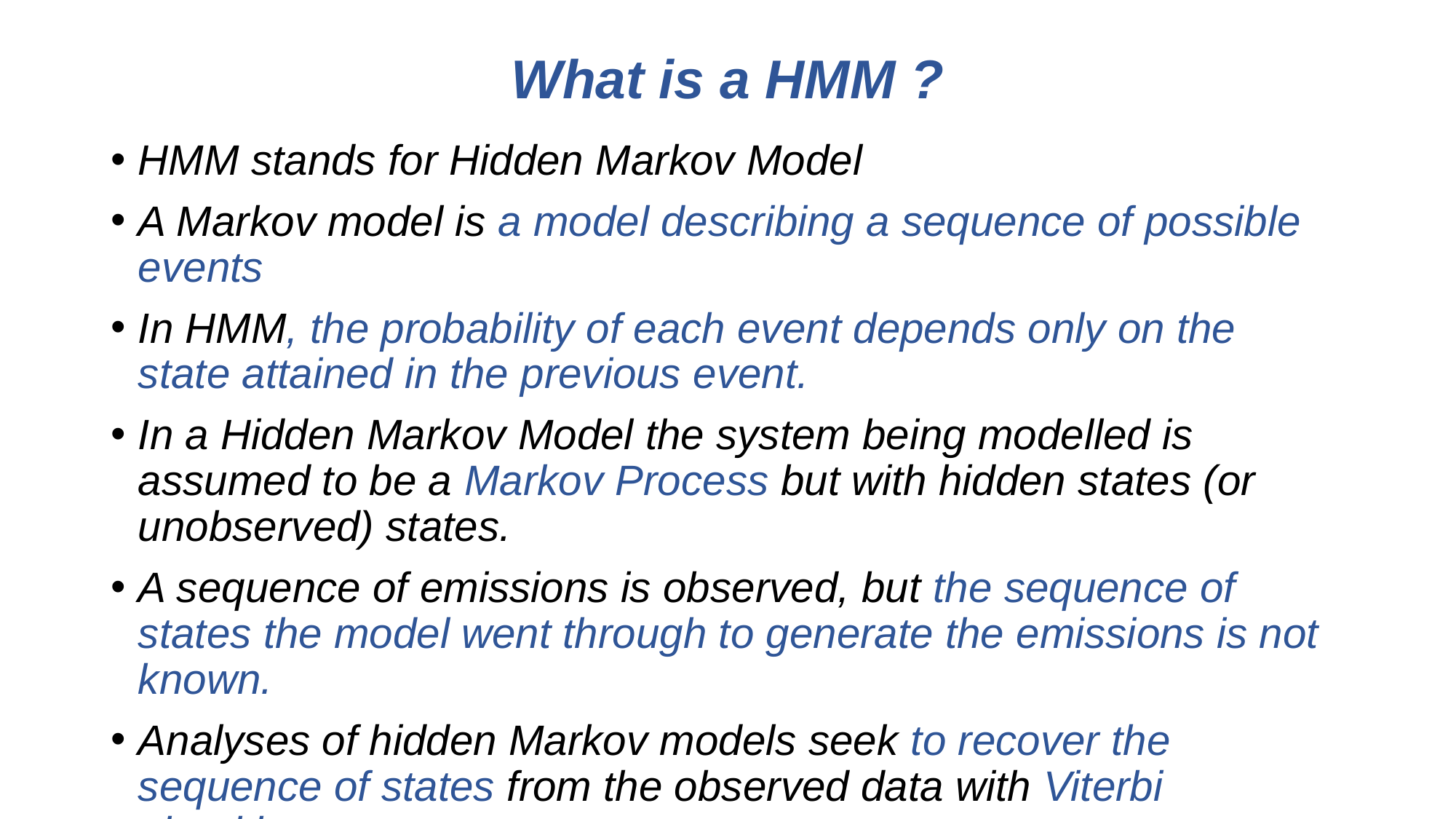

# What is a HMM ?
HMM stands for Hidden Markov Model
A Markov model is a model describing a sequence of possible events
In HMM, the probability of each event depends only on the state attained in the previous event.
In a Hidden Markov Model the system being modelled is assumed to be a Markov Process but with hidden states (or unobserved) states.
A sequence of emissions is observed, but the sequence of states the model went through to generate the emissions is not known.
Analyses of hidden Markov models seek to recover the sequence of states from the observed data with Viterbi algorithm.